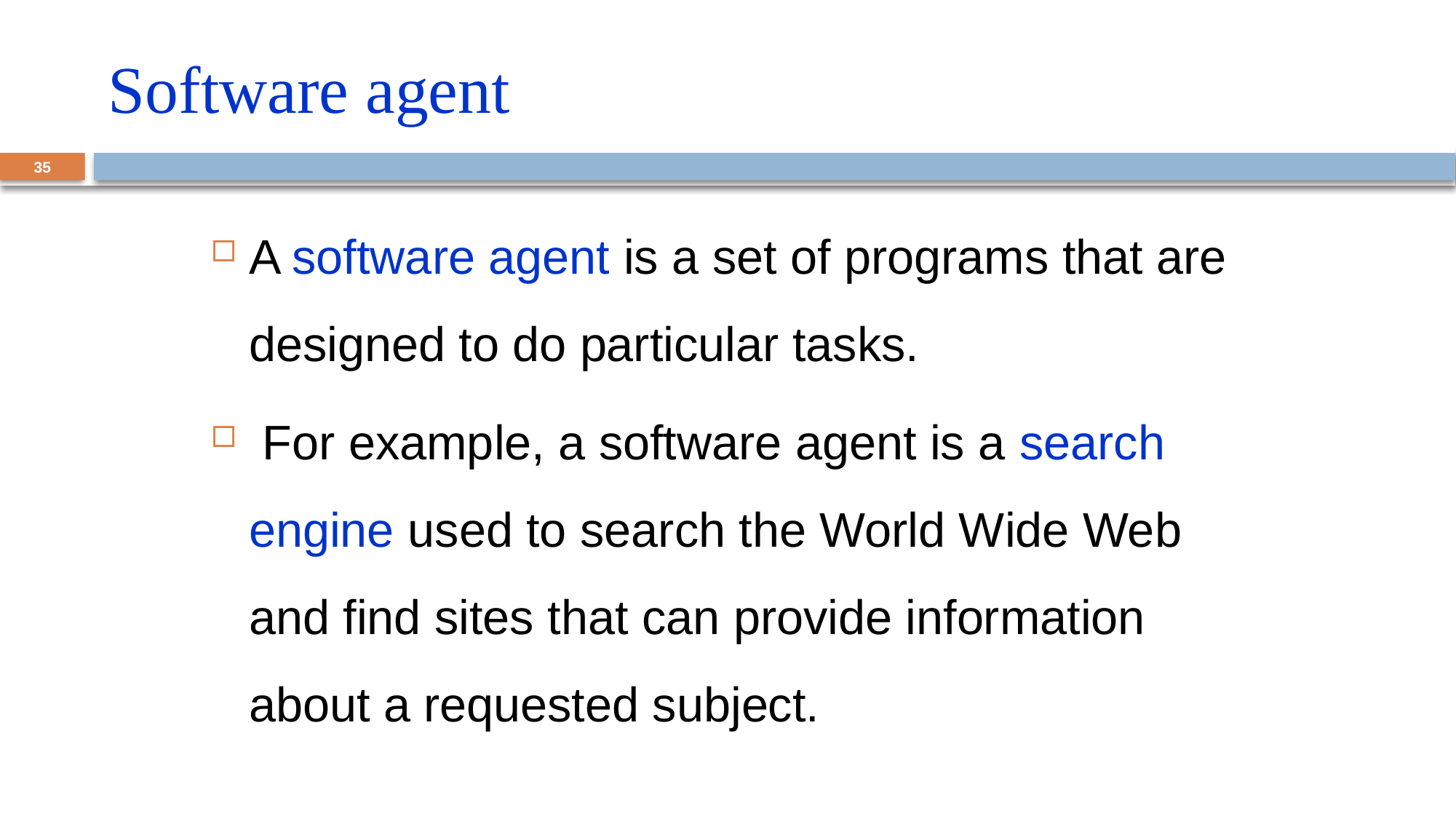

# Software agent
35
A software agent is a set of programs that are designed to do particular tasks.
 For example, a software agent is a search engine used to search the World Wide Web and find sites that can provide information about a requested subject.